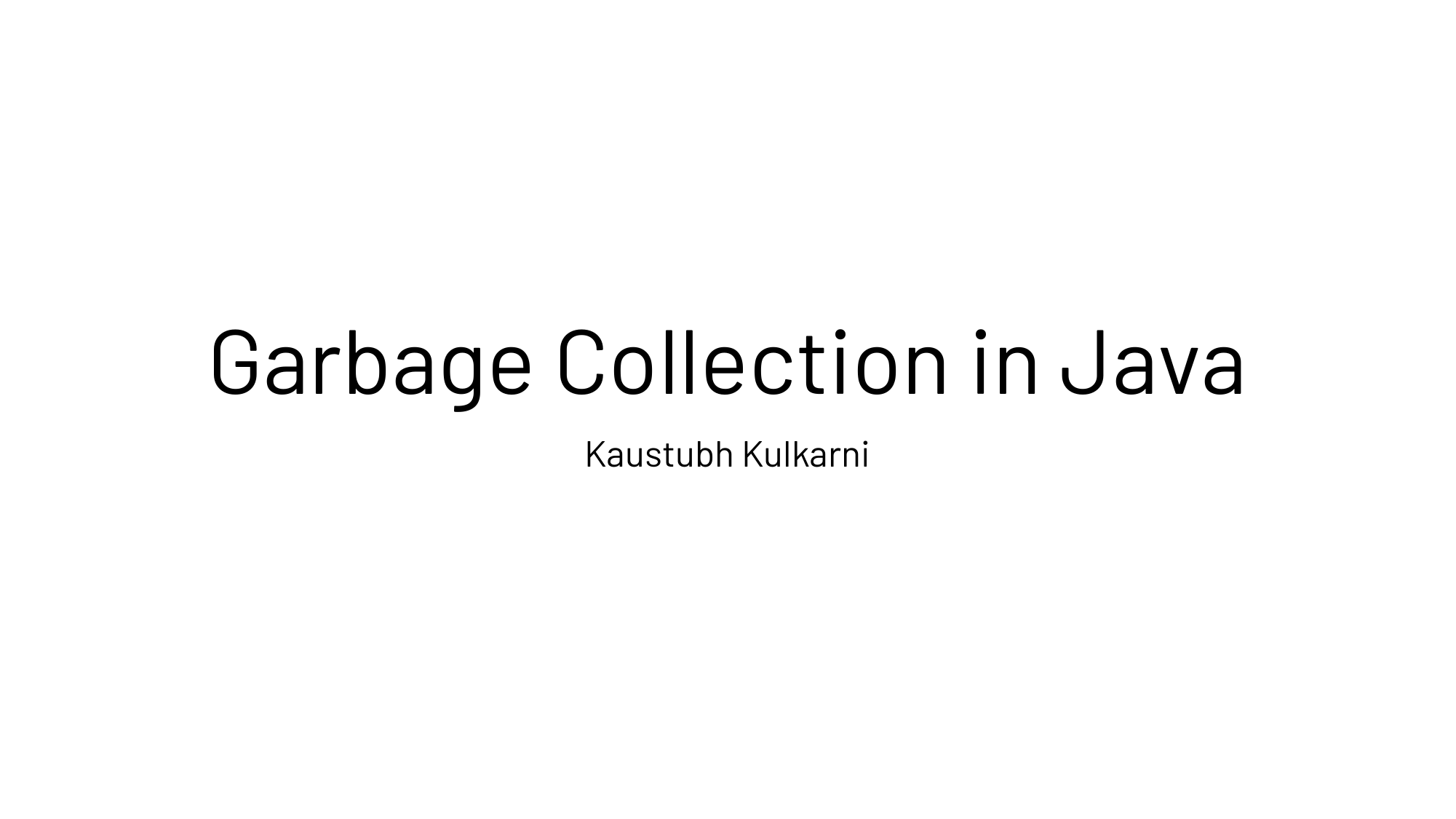

# Garbage Collection in Java
Kaustubh Kulkarni